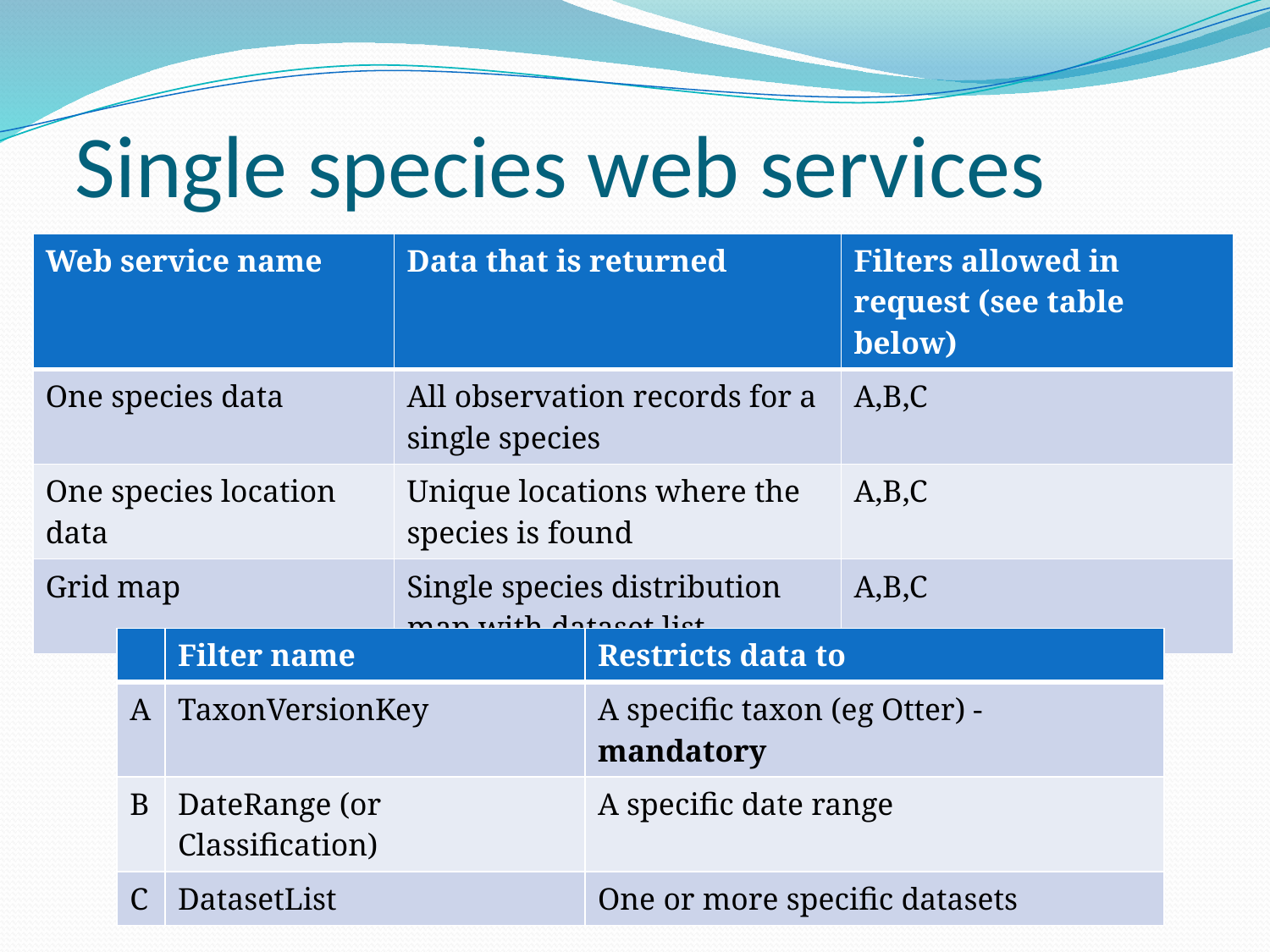

# Single species web services
| Web service name | Data that is returned | Filters allowed in request (see table below) |
| --- | --- | --- |
| One species data | All observation records for a single species | A,B,C |
| One species location data | Unique locations where the species is found | A,B,C |
| Grid map | Single species distribution map with dataset list | A,B,C |
|  | Filter name | Restricts data to |
| --- | --- | --- |
| A | TaxonVersionKey | A specific taxon (eg Otter) - mandatory |
| B | DateRange (or Classification) | A specific date range |
| C | DatasetList | One or more specific datasets |